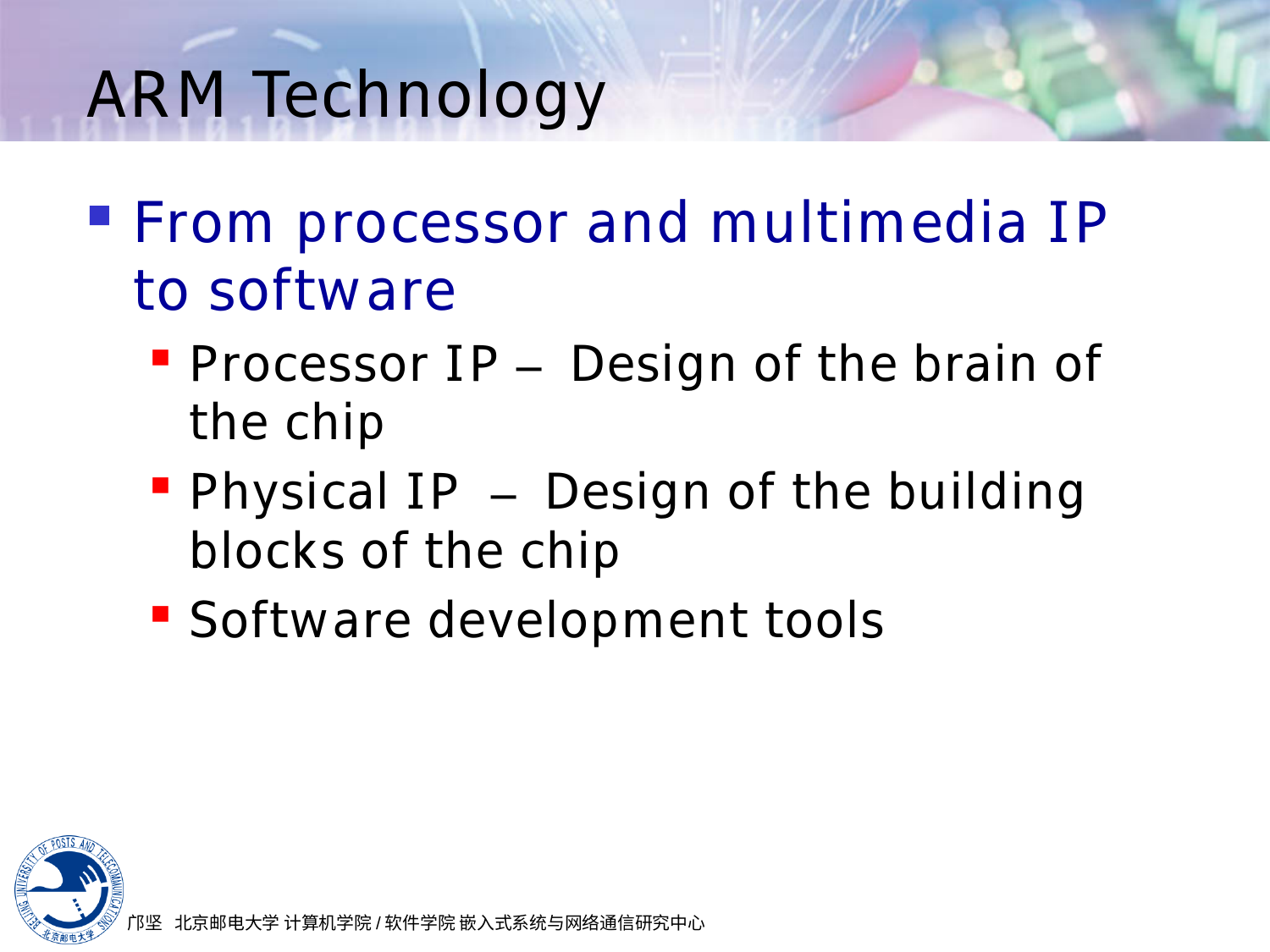

# ARM Technology
From processor and multimedia IP to software
Processor IP –	Design of the brain of the chip
Physical IP  –  Design of the building blocks of the chip
Software development tools